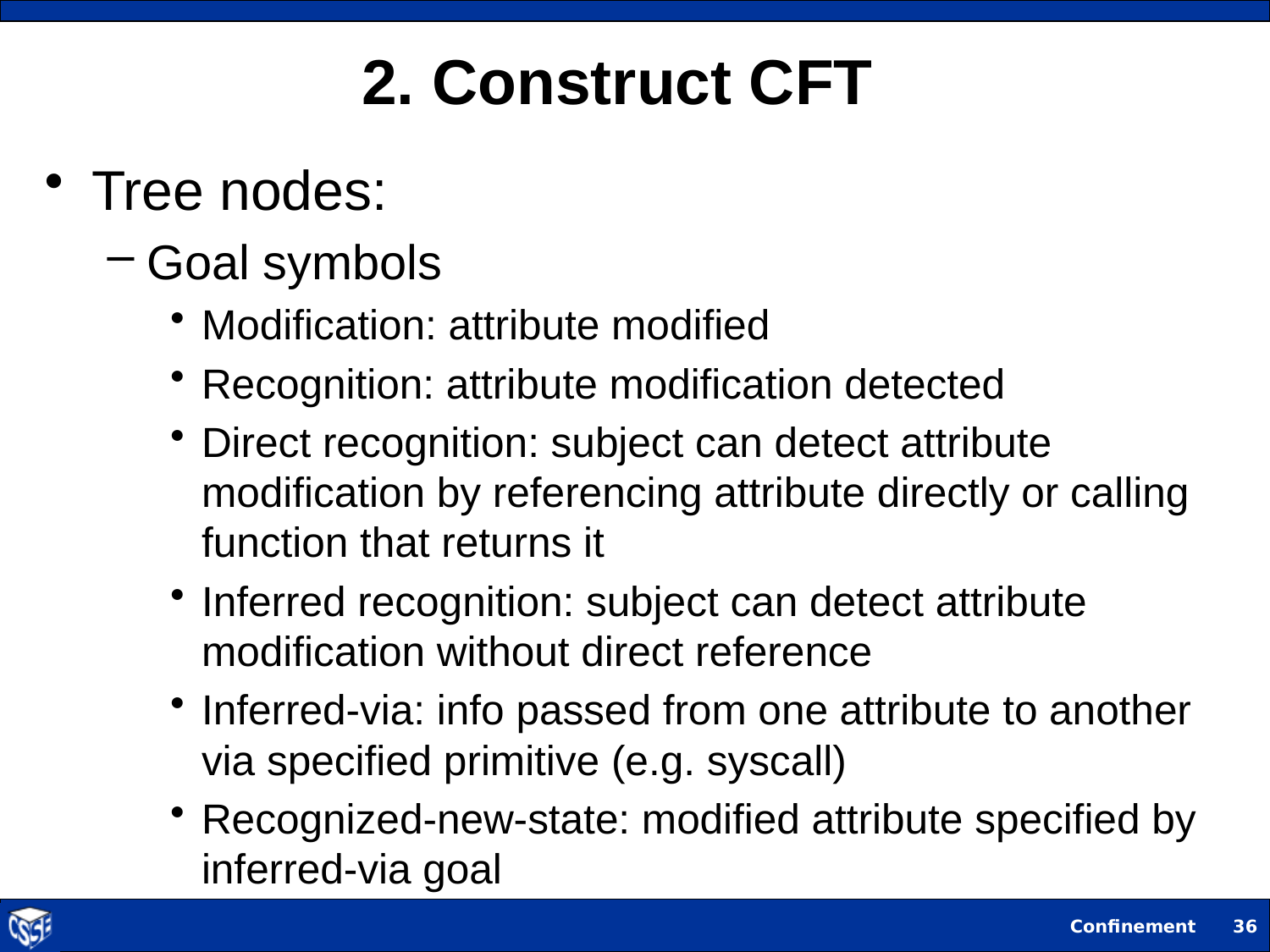

# 2. Construct CFT
Tree nodes:
Goal symbols
Modification: attribute modified
Recognition: attribute modification detected
Direct recognition: subject can detect attribute modification by referencing attribute directly or calling function that returns it
Inferred recognition: subject can detect attribute modification without direct reference
Inferred-via: info passed from one attribute to another via specified primitive (e.g. syscall)
Recognized-new-state: modified attribute specified by inferred-via goal